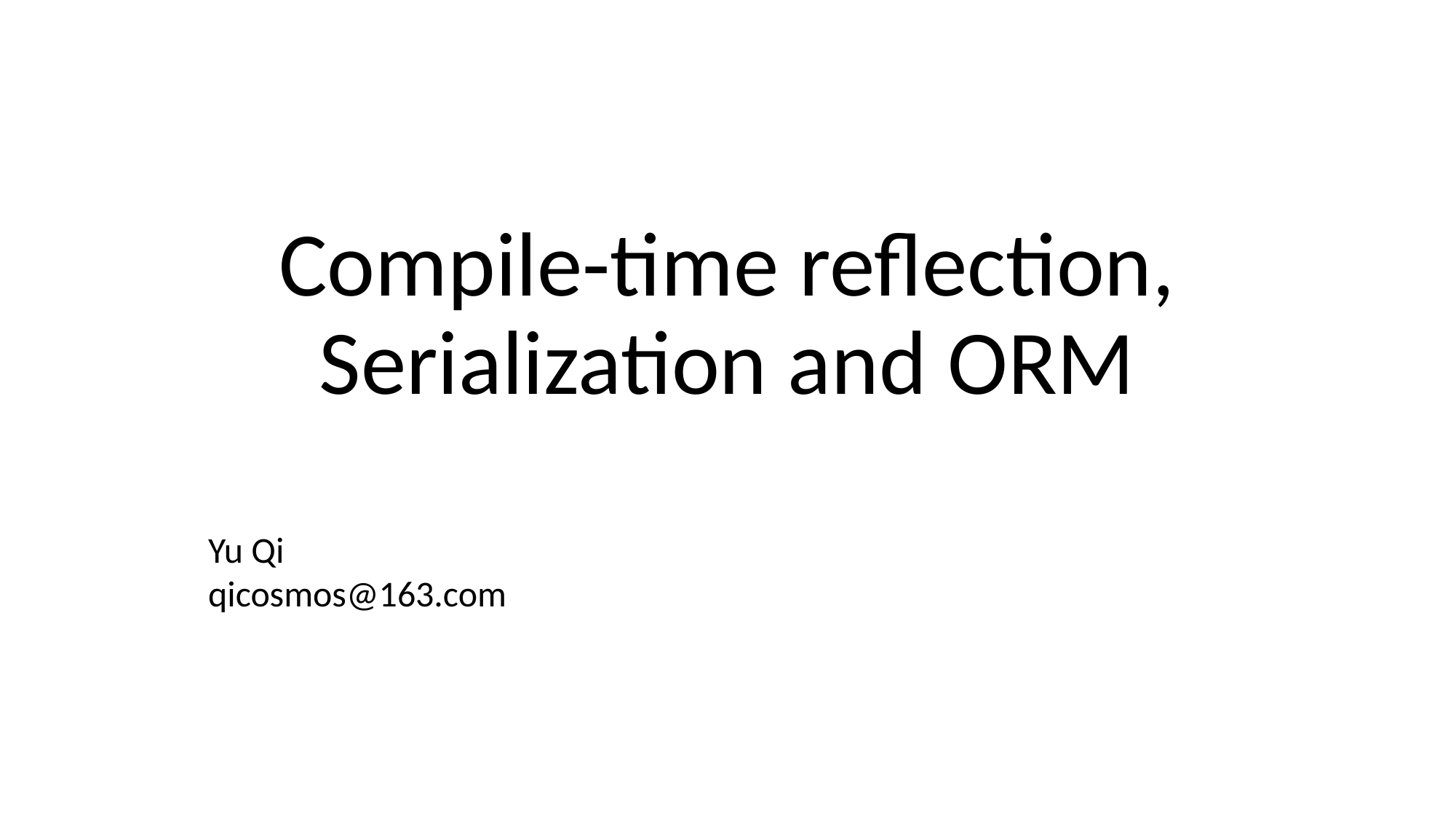

# Compile-time reflection, Serialization and ORM

Yu Qi
qicosmos@163.com